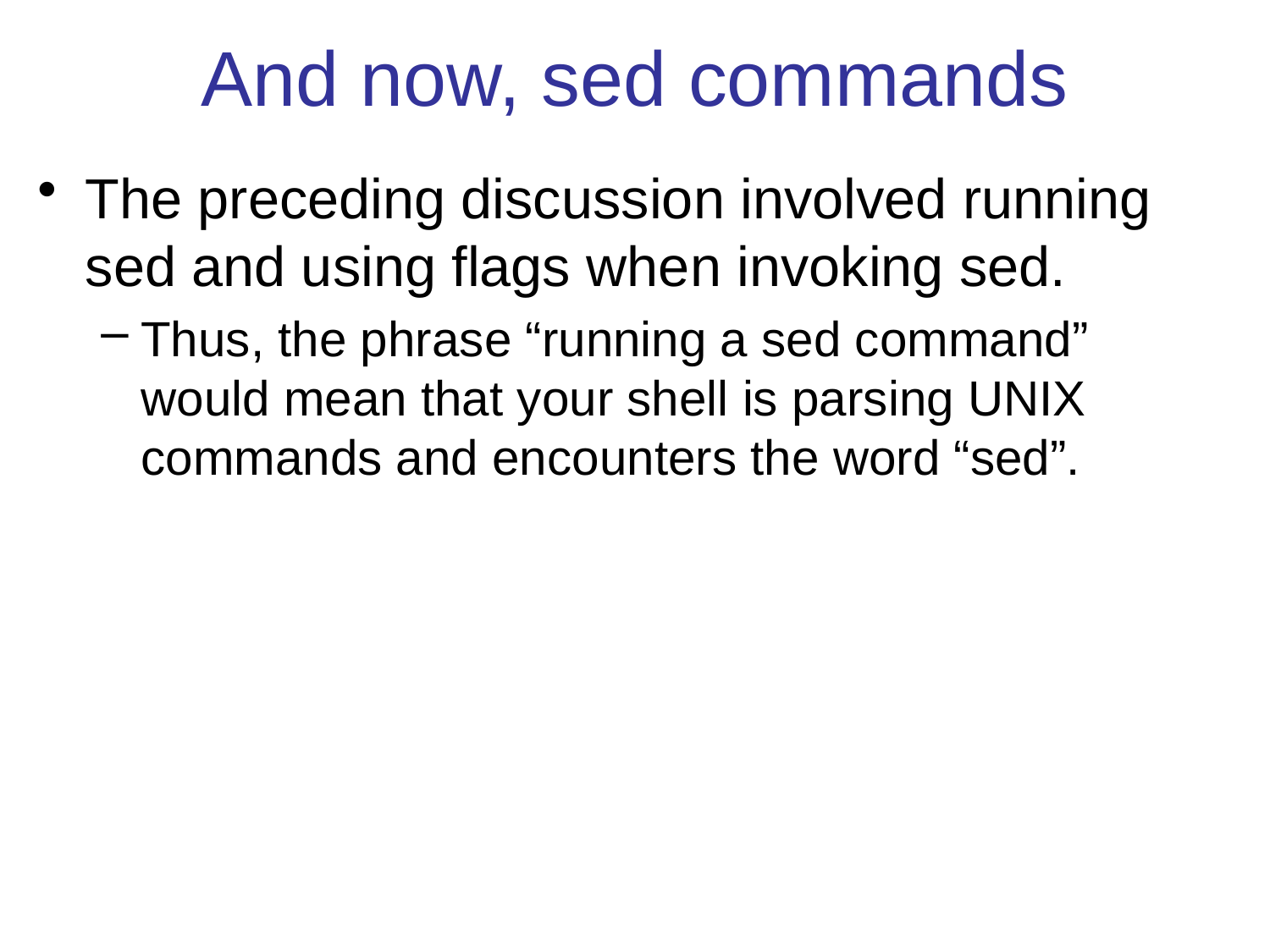

# And now, sed commands
The preceding discussion involved running sed and using flags when invoking sed.
Thus, the phrase “running a sed command” would mean that your shell is parsing UNIX commands and encounters the word “sed”.